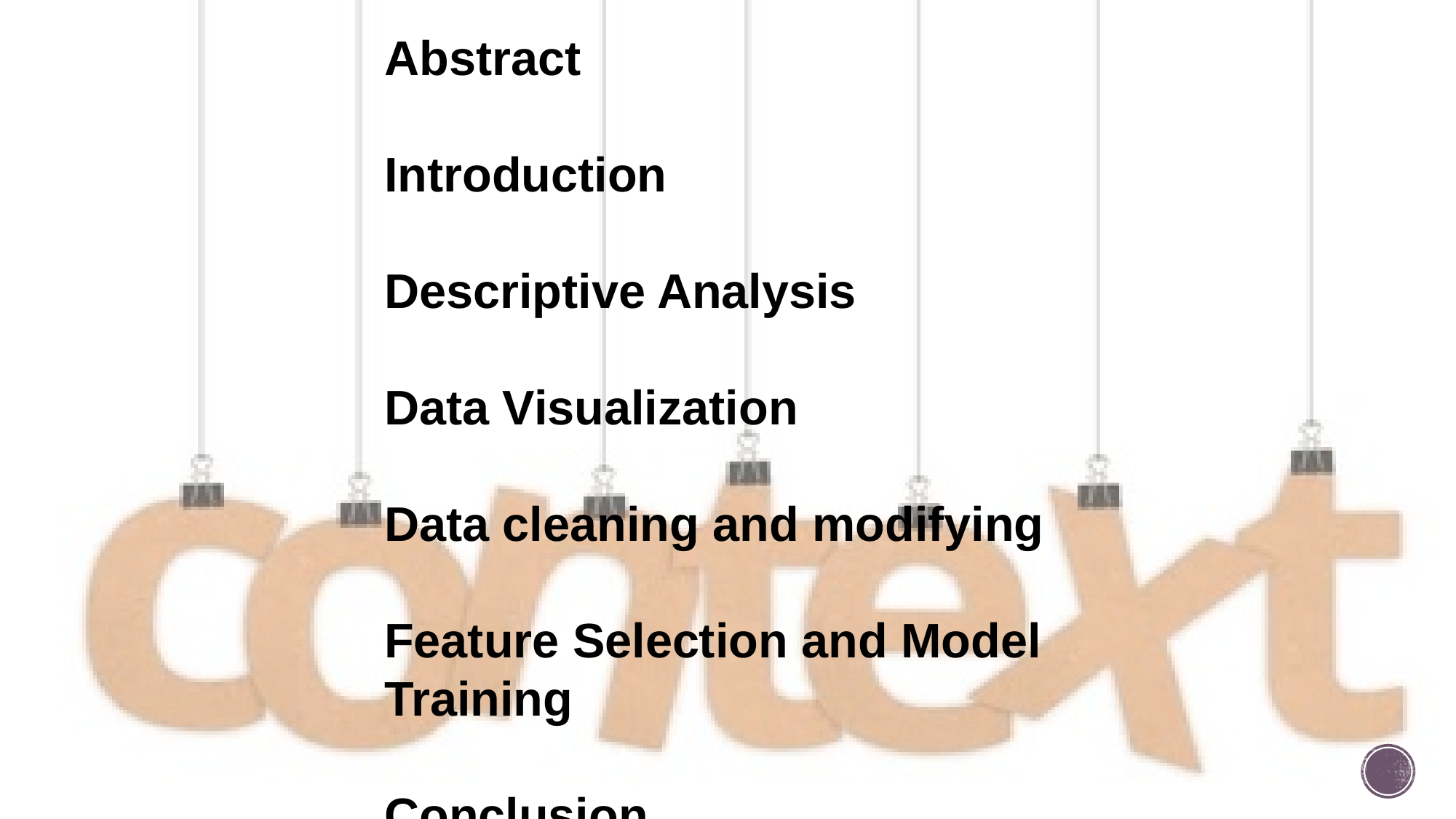

Abstract

Introduction

Descriptive Analysis

Data Visualization

Data cleaning and modifying

Feature Selection and Model Training

Conclusion